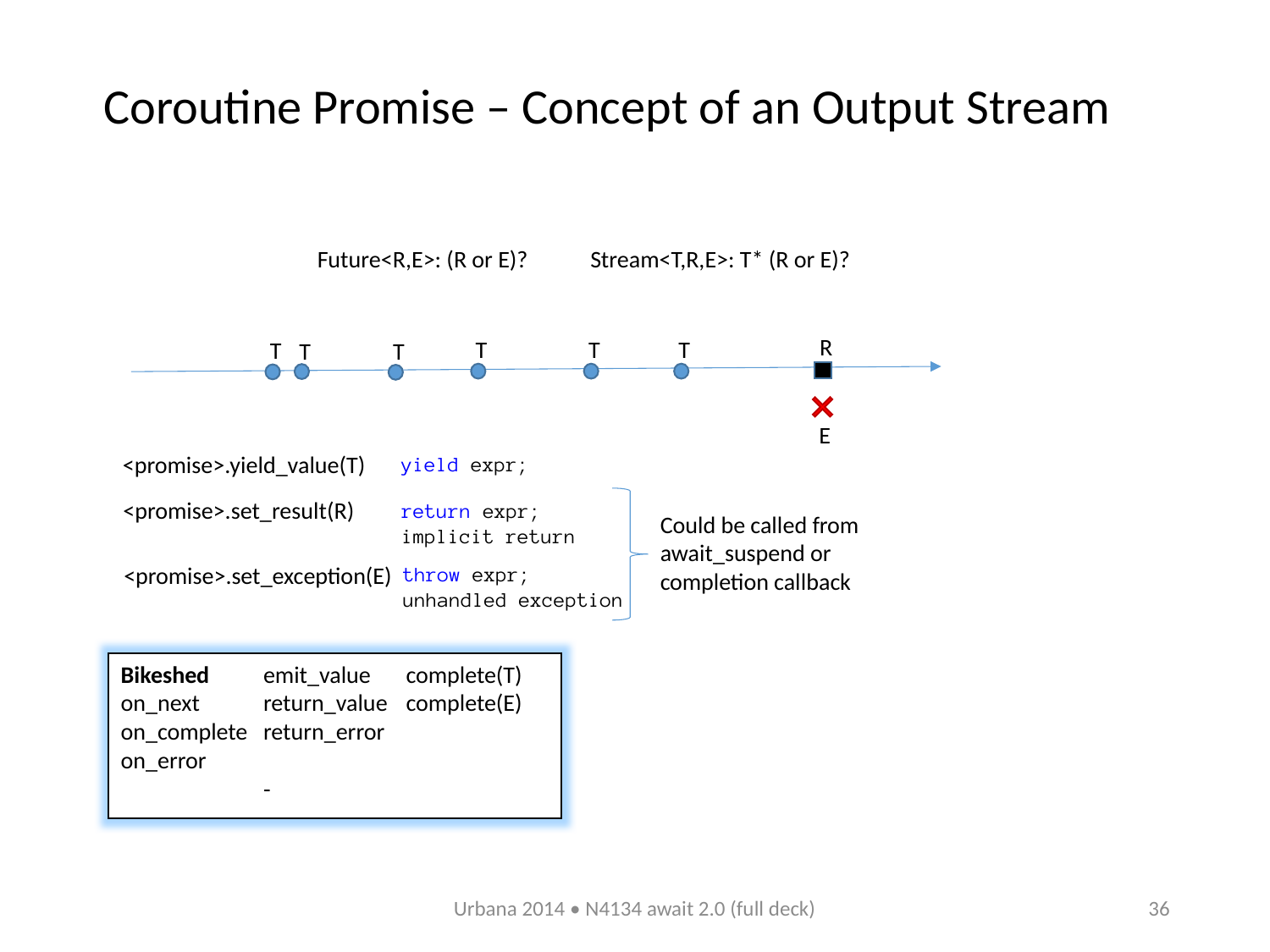

# Coroutine Promise – Concept of an Output Stream
Future<R,E>: (R or E)?
Stream<T,R,E>: T* (R or E)?
R

T

T

T

T

T

T

E
<promise>.yield_value(T)
yield expr;

Could be called from await_suspend or
completion callback
<promise>.set_result(R)
return expr;
implicit return
<promise>.set_exception(E)
throw expr;
unhandled exception
Bikeshed
on_next
on_complete
on_error

emit_value
return_value
return_error

-
complete(T)
complete(E)
Urbana 2014 • N4134 await 2.0 (full deck)
36